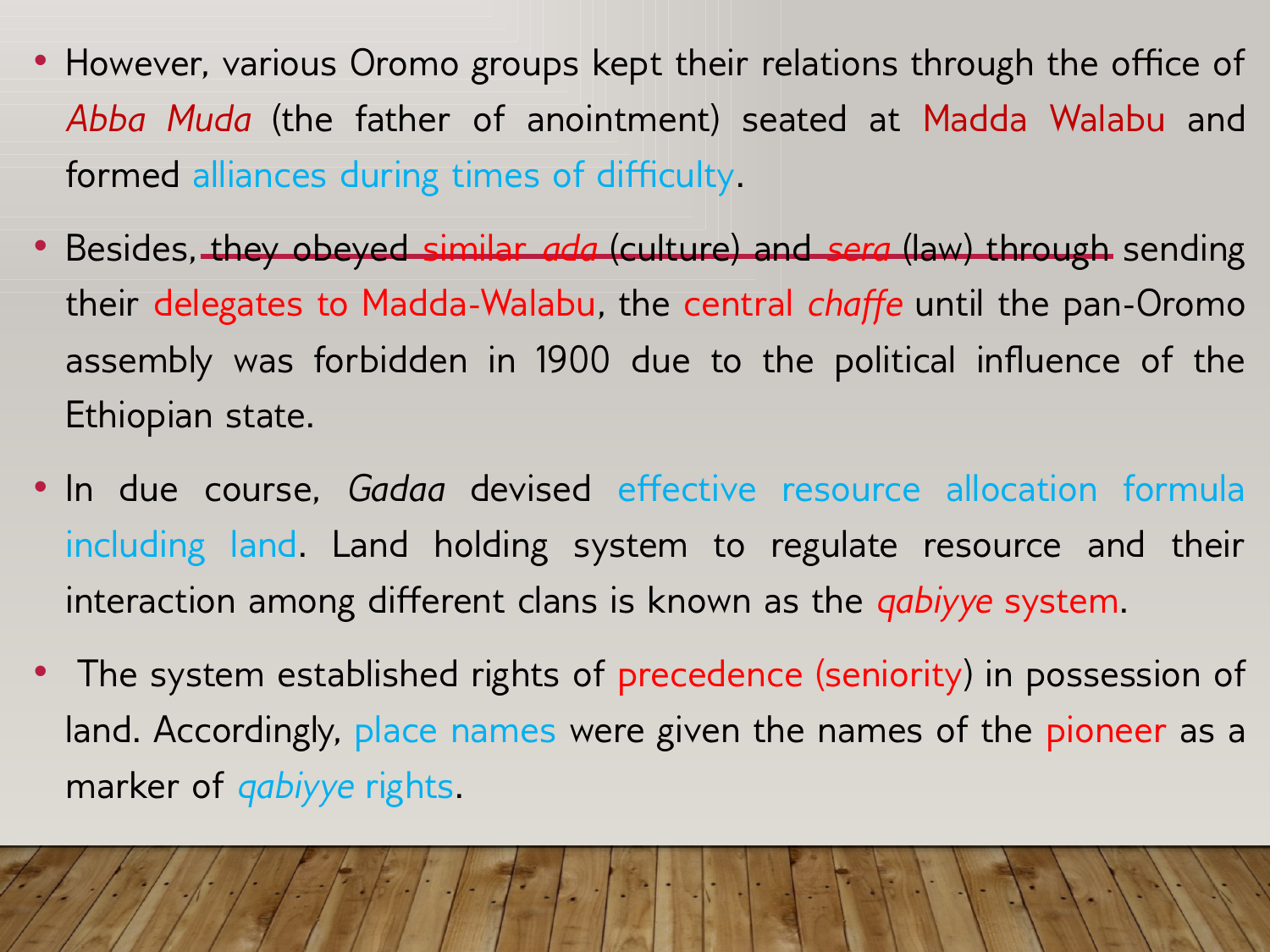

However, various Oromo groups kept their relations through the office of Abba Muda (the father of anointment) seated at Madda Walabu and formed alliances during times of difficulty.
Besides, they obeyed similar ada (culture) and sera (law) through sending their delegates to Madda-Walabu, the central chaffe until the pan-Oromo assembly was forbidden in 1900 due to the political influence of the Ethiopian state.
In due course, Gadaa devised effective resource allocation formula including land. Land holding system to regulate resource and their interaction among different clans is known as the qabiyye system.
 The system established rights of precedence (seniority) in possession of land. Accordingly, place names were given the names of the pioneer as a marker of qabiyye rights.